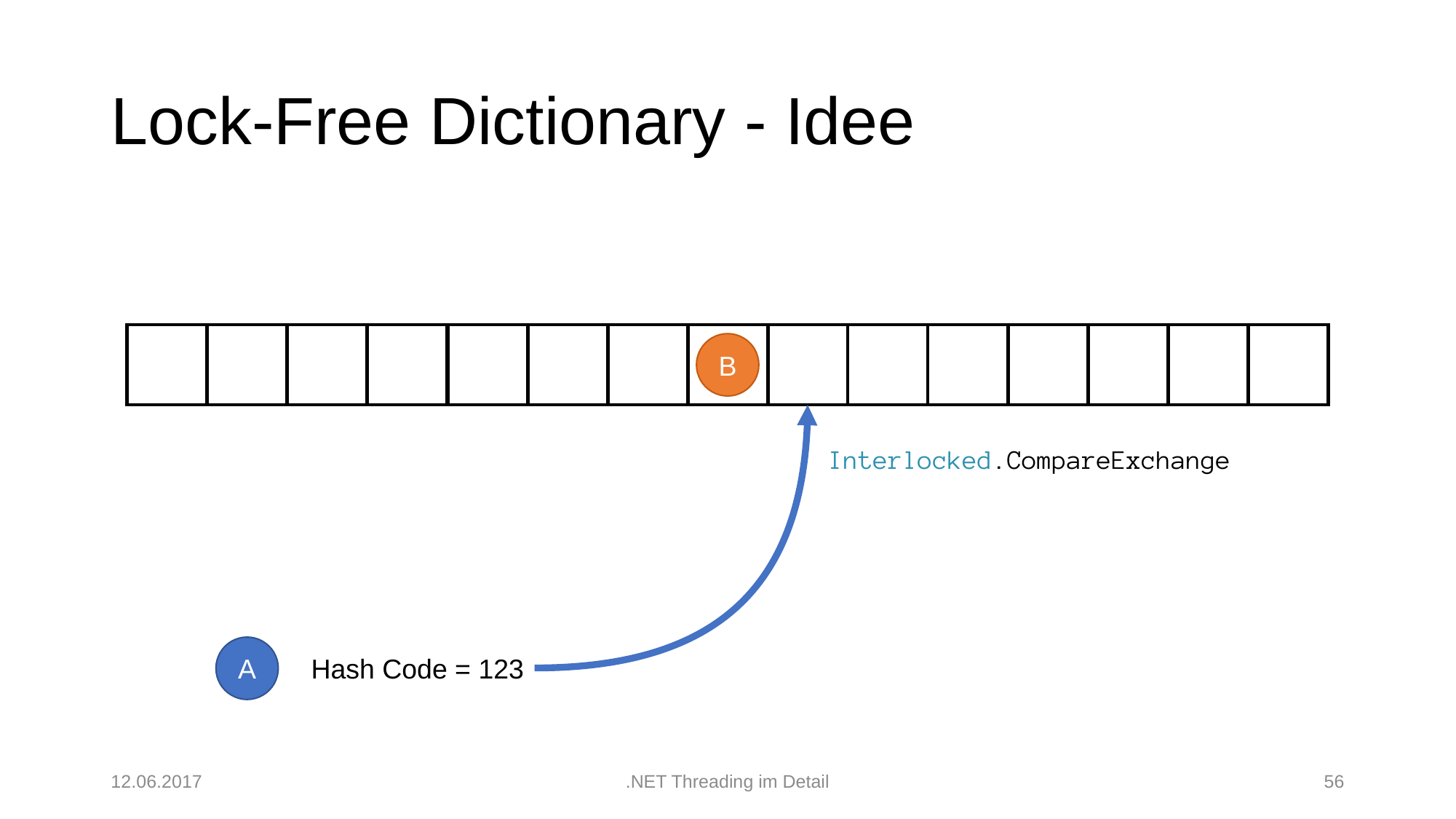

# Lock-Free Dictionary - Idee

B
Interlocked.CompareExchange
A
Hash Code = 123
12.06.2017
.NET Threading im Detail
56